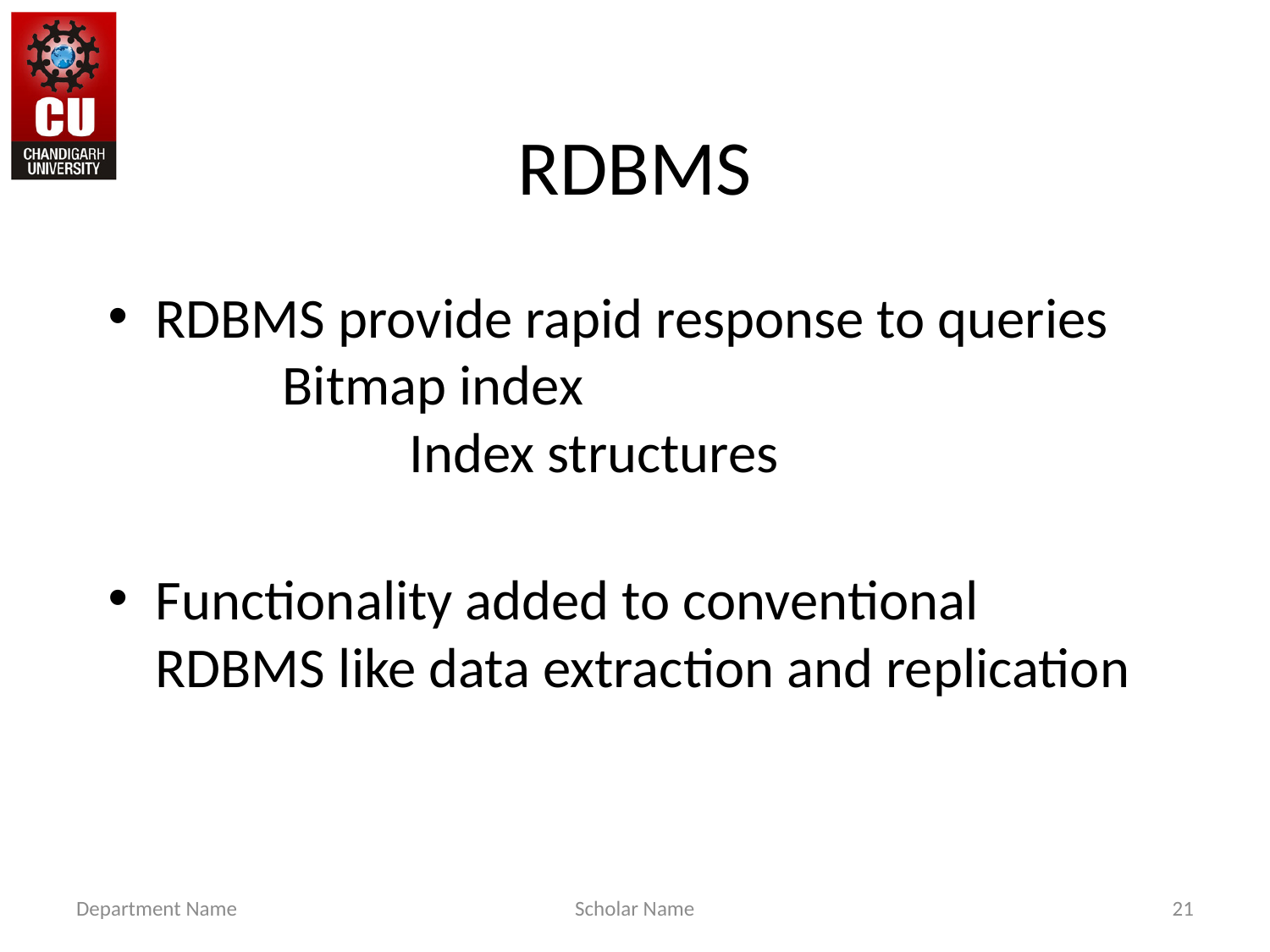

# RDBMS
RDBMS provide rapid response to queries 	Bitmap index						Index structures
Functionality added to conventional RDBMS like data extraction and replication
Department Name
Scholar Name
21